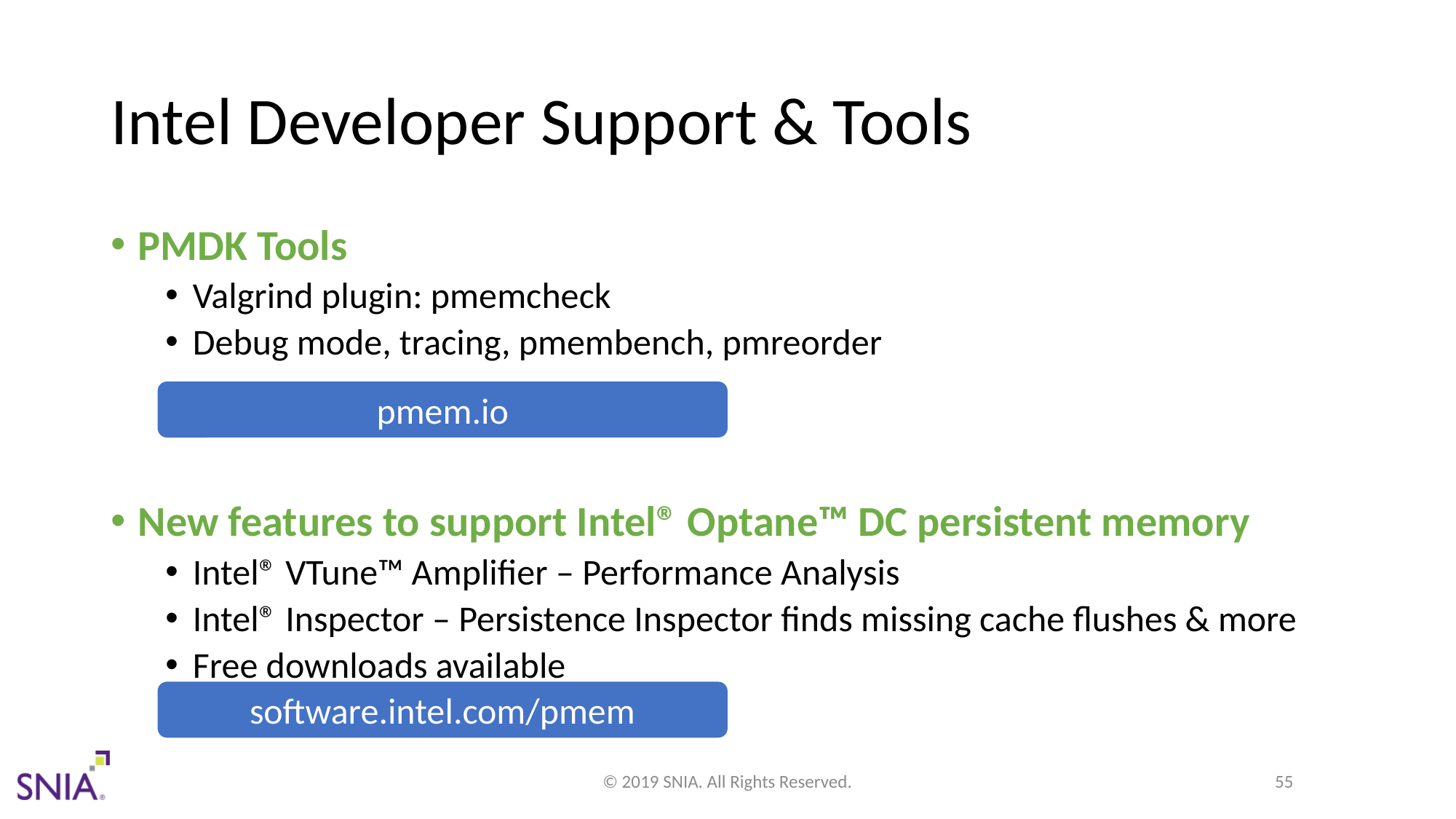

# Intel Developer Support & Tools
PMDK Tools
Valgrind plugin: pmemcheck
Debug mode, tracing, pmembench, pmreorder

New features to support Intel® Optane™ DC persistent memory
Intel® VTune™ Amplifier – Performance Analysis
Intel® Inspector – Persistence Inspector finds missing cache flushes & more
Free downloads available
pmem.io
software.intel.com/pmem
© 2019 SNIA. All Rights Reserved.
55